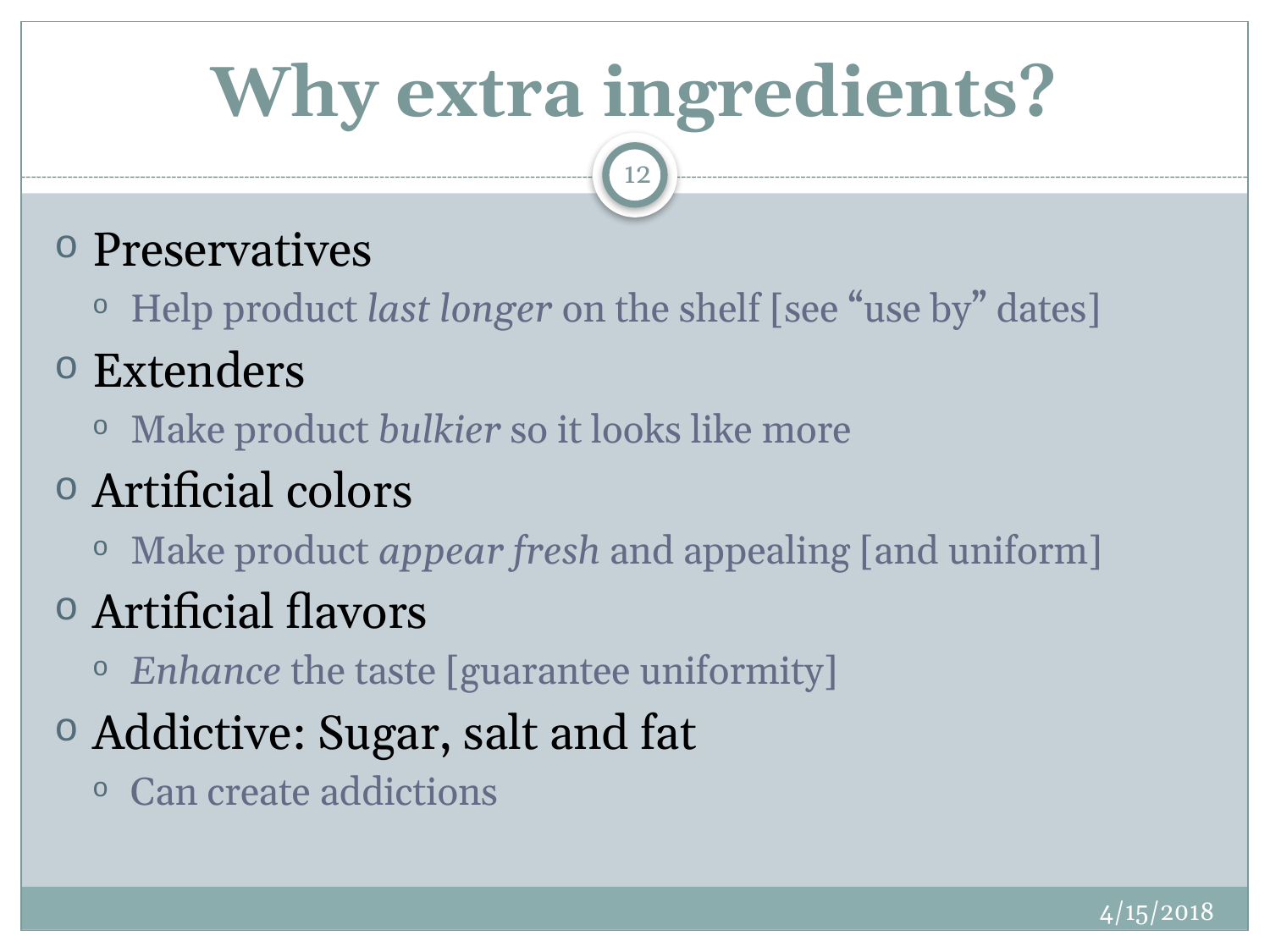

# Why extra ingredients?
12
Preservatives
Help product last longer on the shelf [see “use by” dates]
Extenders
Make product bulkier so it looks like more
Artificial colors
Make product appear fresh and appealing [and uniform]
Artificial flavors
Enhance the taste [guarantee uniformity]
Addictive: Sugar, salt and fat
Can create addictions
4/15/2018